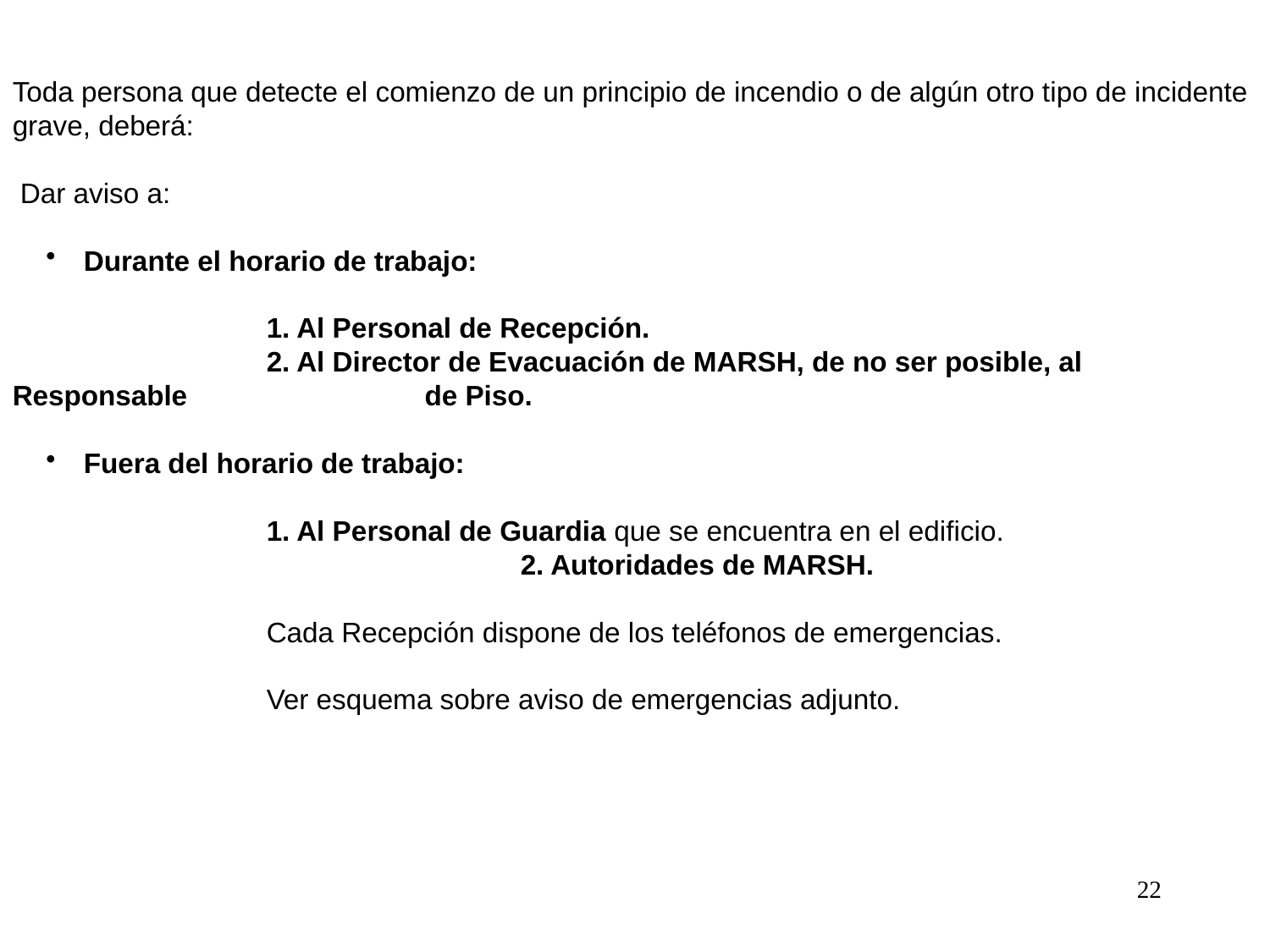

Toda persona que detecte el comienzo de un principio de incendio o de algún otro tipo de incidente grave, deberá:

 Dar aviso a:

 Durante el horario de trabajo:

		1. Al Personal de Recepción.
		2. Al Director de Evacuación de MARSH, de no ser posible, al Responsable 		    de Piso.

 Fuera del horario de trabajo:

1. Al Personal de Guardia que se encuentra en el edificio.
		2. Autoridades de MARSH.

Cada Recepción dispone de los teléfonos de emergencias.

Ver esquema sobre aviso de emergencias adjunto.
22